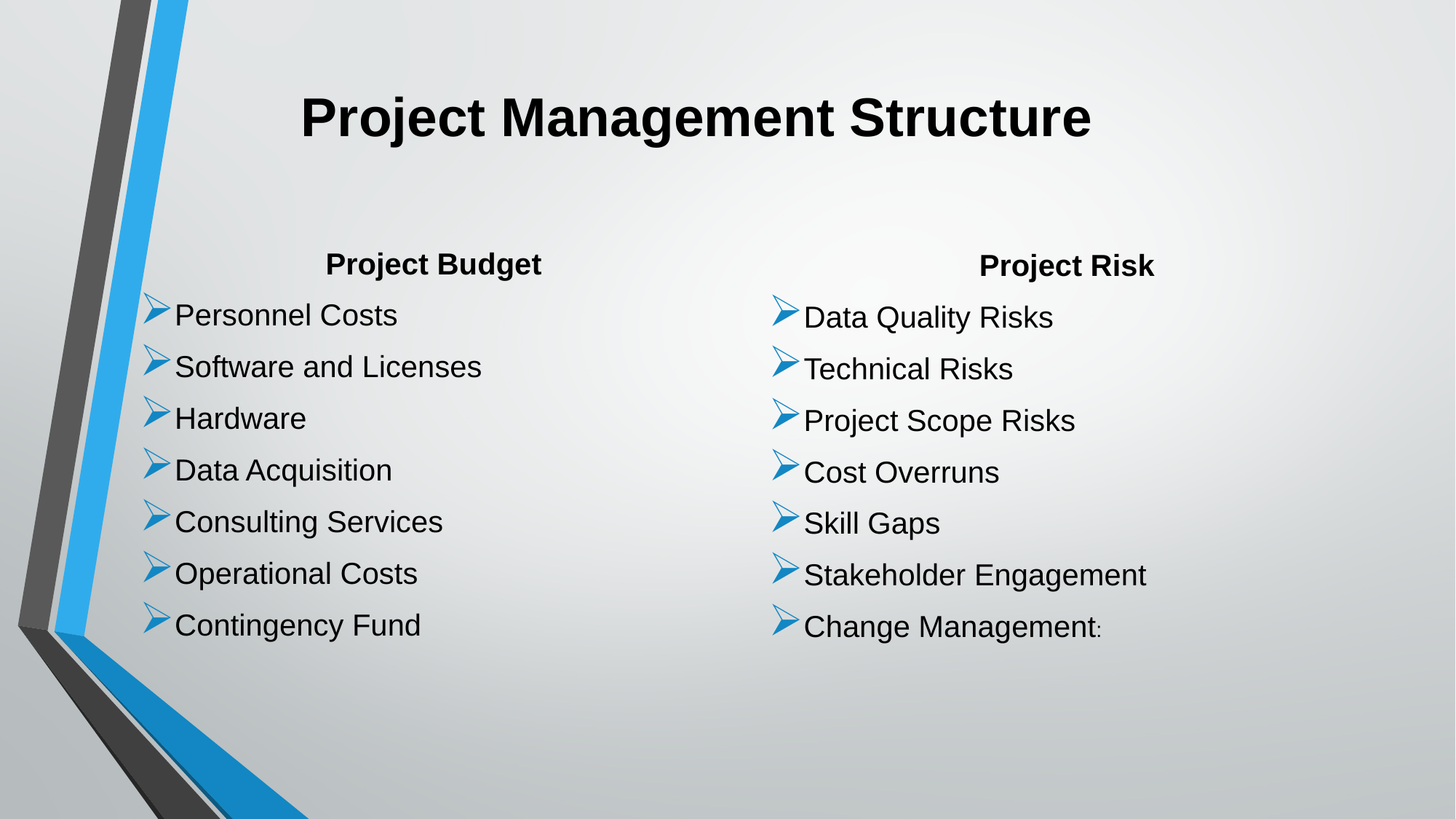

# Project Management Structure
Project Budget
Personnel Costs
Software and Licenses
Hardware
Data Acquisition
Consulting Services
Operational Costs
Contingency Fund
Project Risk
Data Quality Risks
Technical Risks
Project Scope Risks
Cost Overruns
Skill Gaps
Stakeholder Engagement
Change Management: